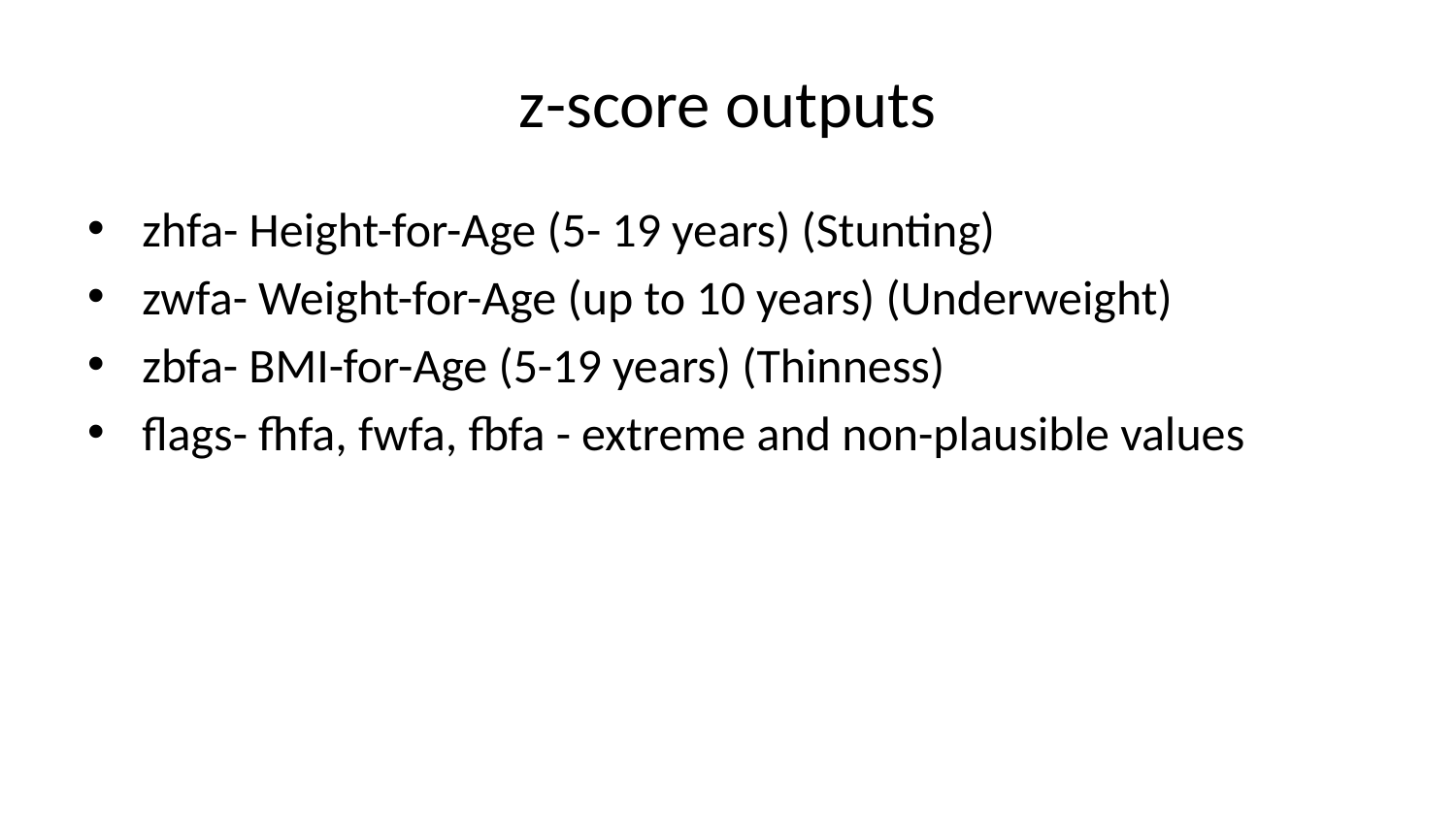

# z-score outputs
zhfa- Height-for-Age (5- 19 years) (Stunting)
zwfa- Weight-for-Age (up to 10 years) (Underweight)
zbfa- BMI-for-Age (5-19 years) (Thinness)
flags- fhfa, fwfa, fbfa - extreme and non-plausible values